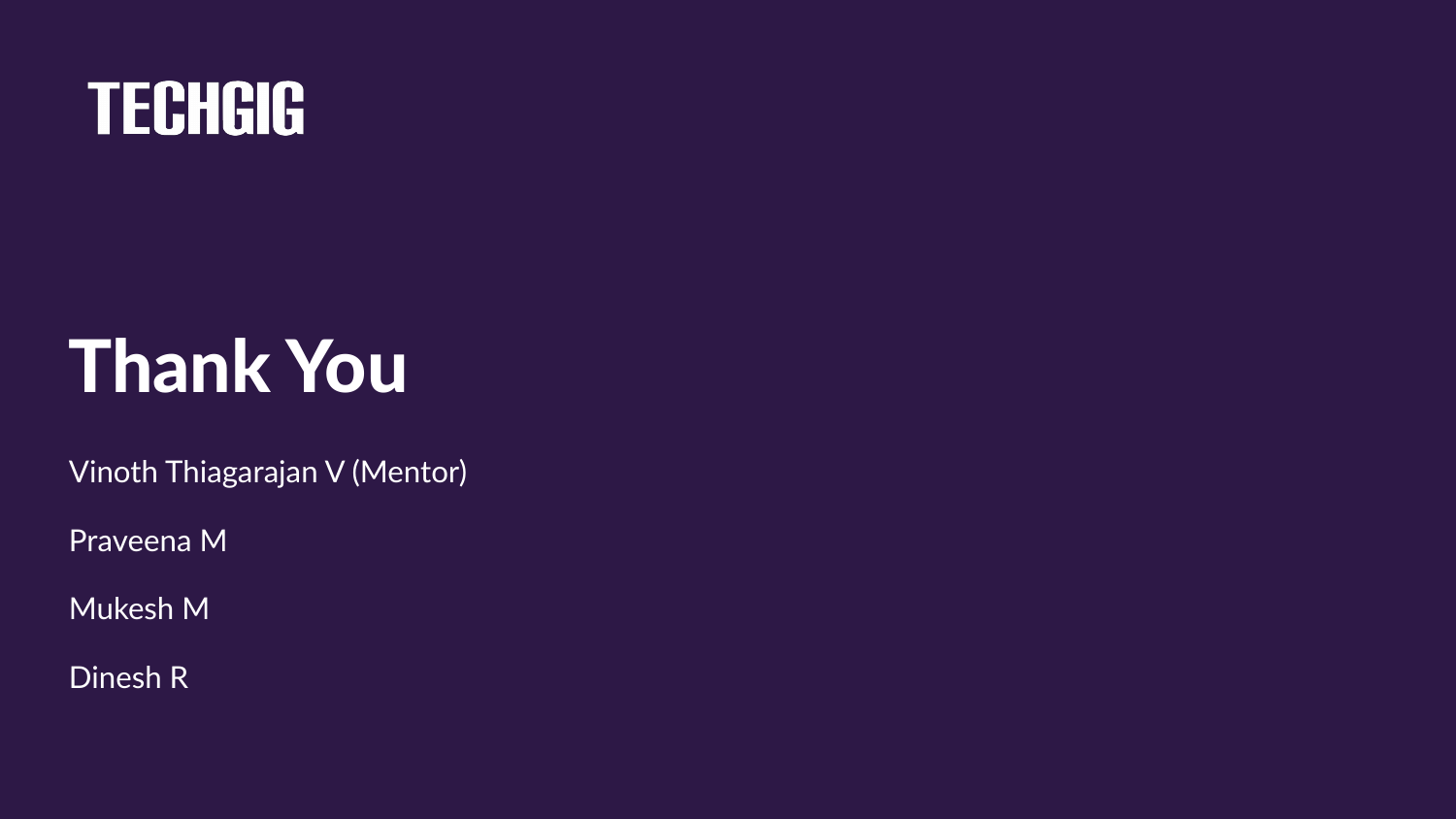

# Thank You
Vinoth Thiagarajan V (Mentor)
Praveena M
Mukesh M
Dinesh R